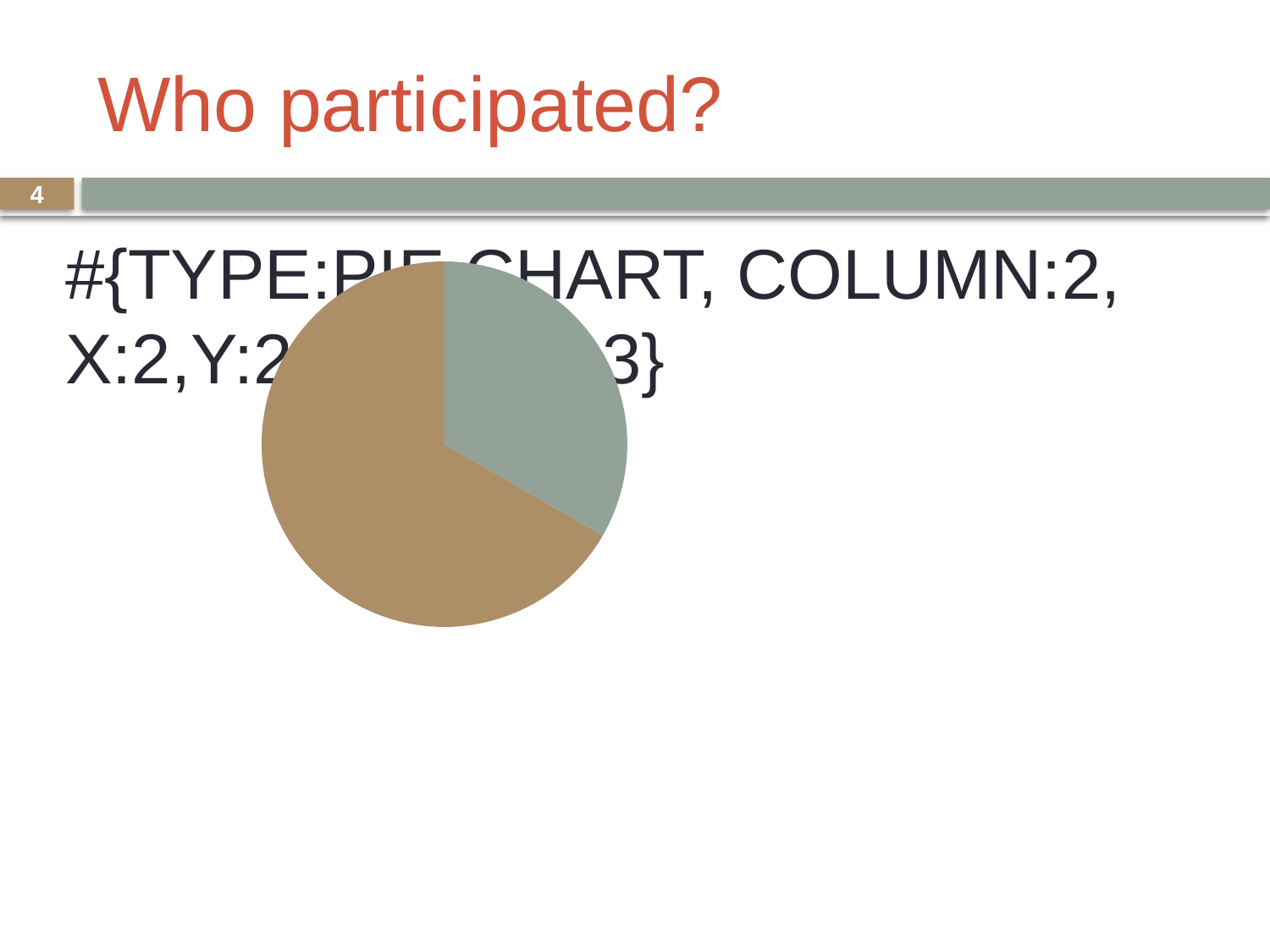

# Who participated?
4
#{TYPE:PIE CHART, COLUMN:2, X:2,Y:2,CX:3,CY:3}

### Chart

| Category | Series 1 |
|---|---|
| male | 16.0 |
| female | 32.0 |